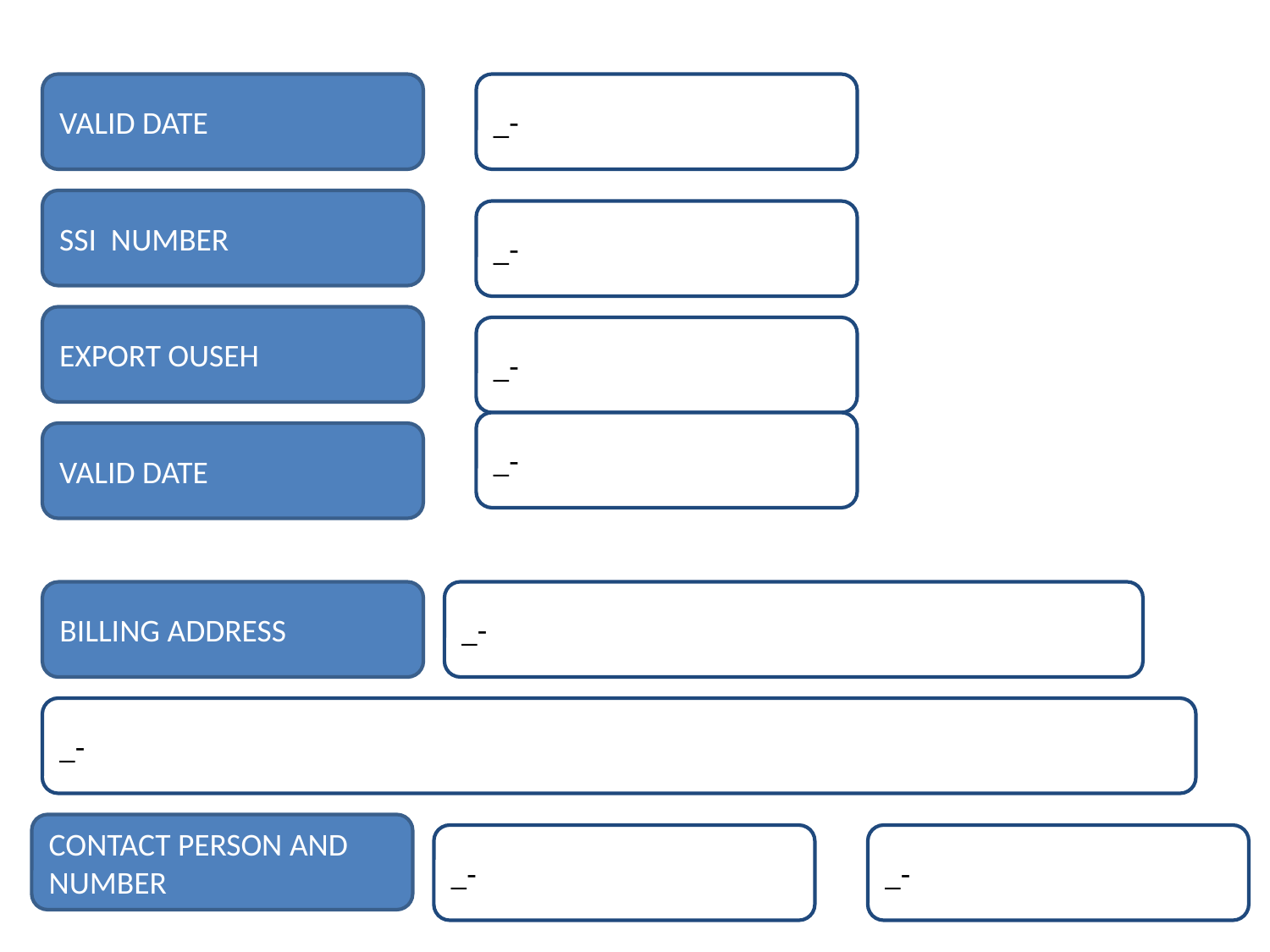

VALID DATE
_-
SSI  NUMBER
_-
EXPORT OUSEH
_-
_-
VALID DATE
BILLING ADDRESS
_-
_-
CONTACT PERSON AND NUMBER
_-
_-